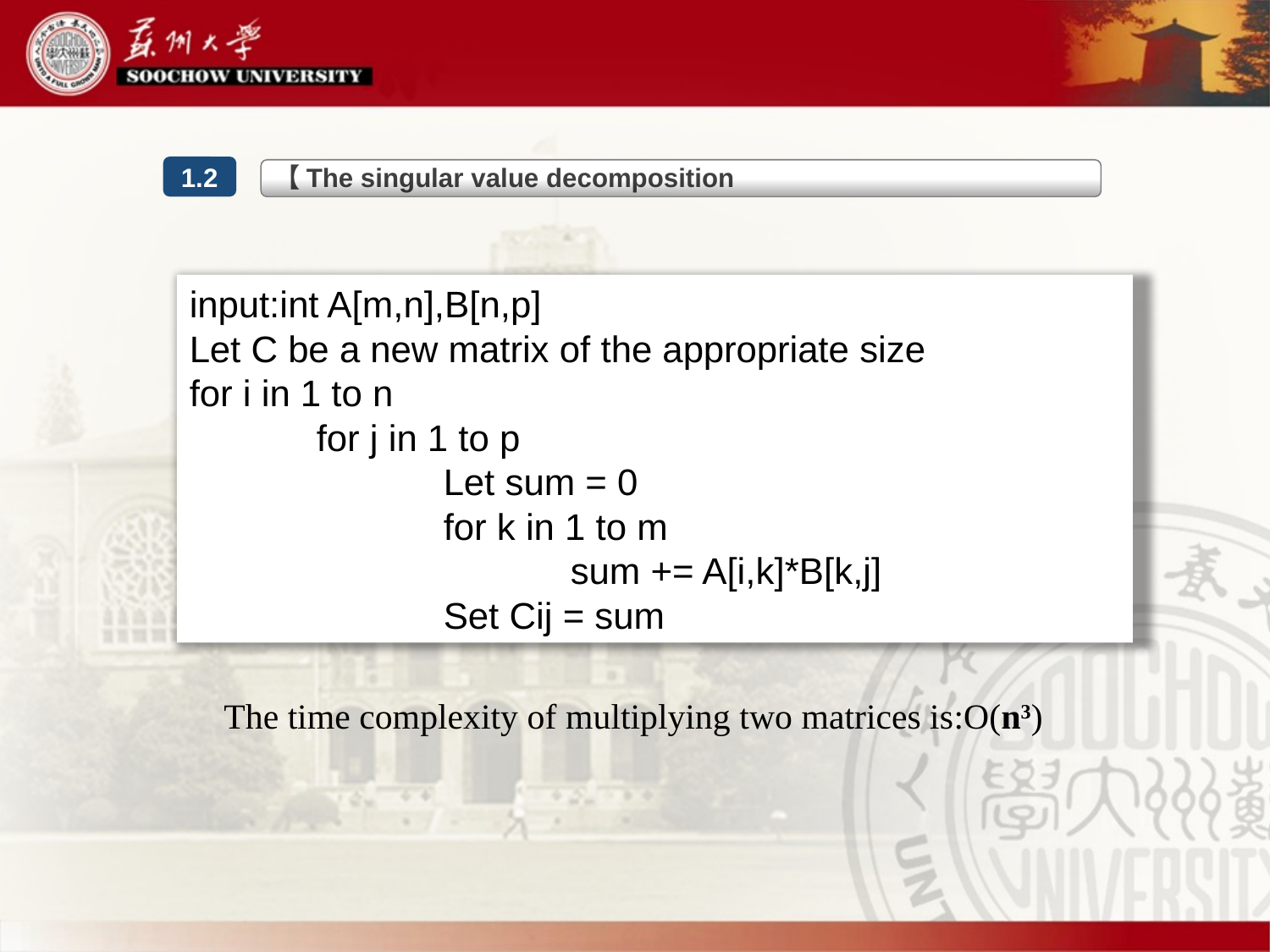

【The singular value decomposition

1.2

input:int A[m,n],B[n,p]
Let C be a new matrix of the appropriate size
for i in 1 to n
	for j in 1 to p
		Let sum = 0
   		for k in 1 to m
			sum += A[i,k]*B[k,j]
		Set Cij = sum
The time complexity of multiplying two matrices is:O(n3)